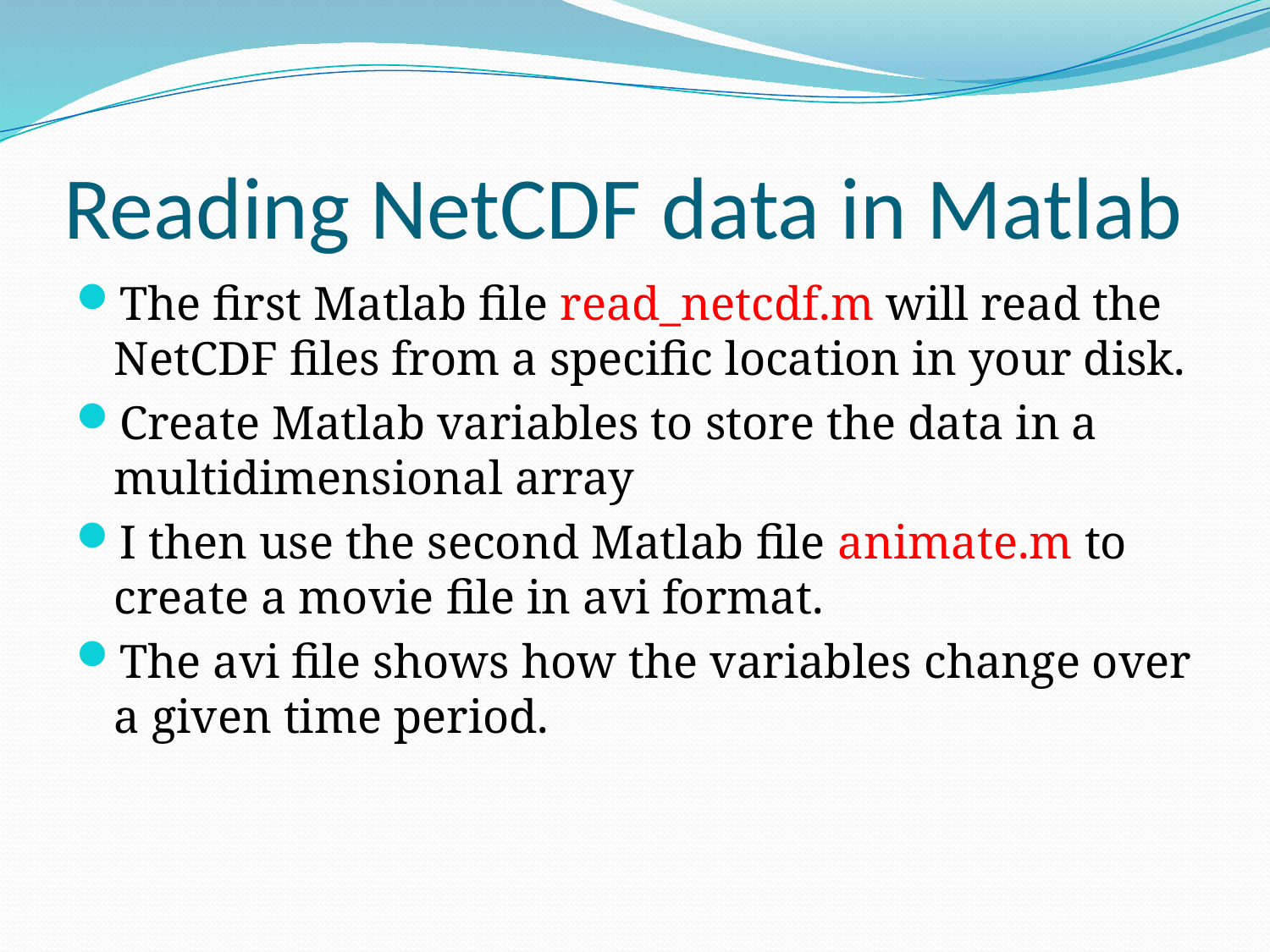

# Reading NetCDF data in Matlab
The first Matlab file read_netcdf.m will read the NetCDF files from a specific location in your disk.
Create Matlab variables to store the data in a multidimensional array
I then use the second Matlab file animate.m to create a movie file in avi format.
The avi file shows how the variables change over a given time period.